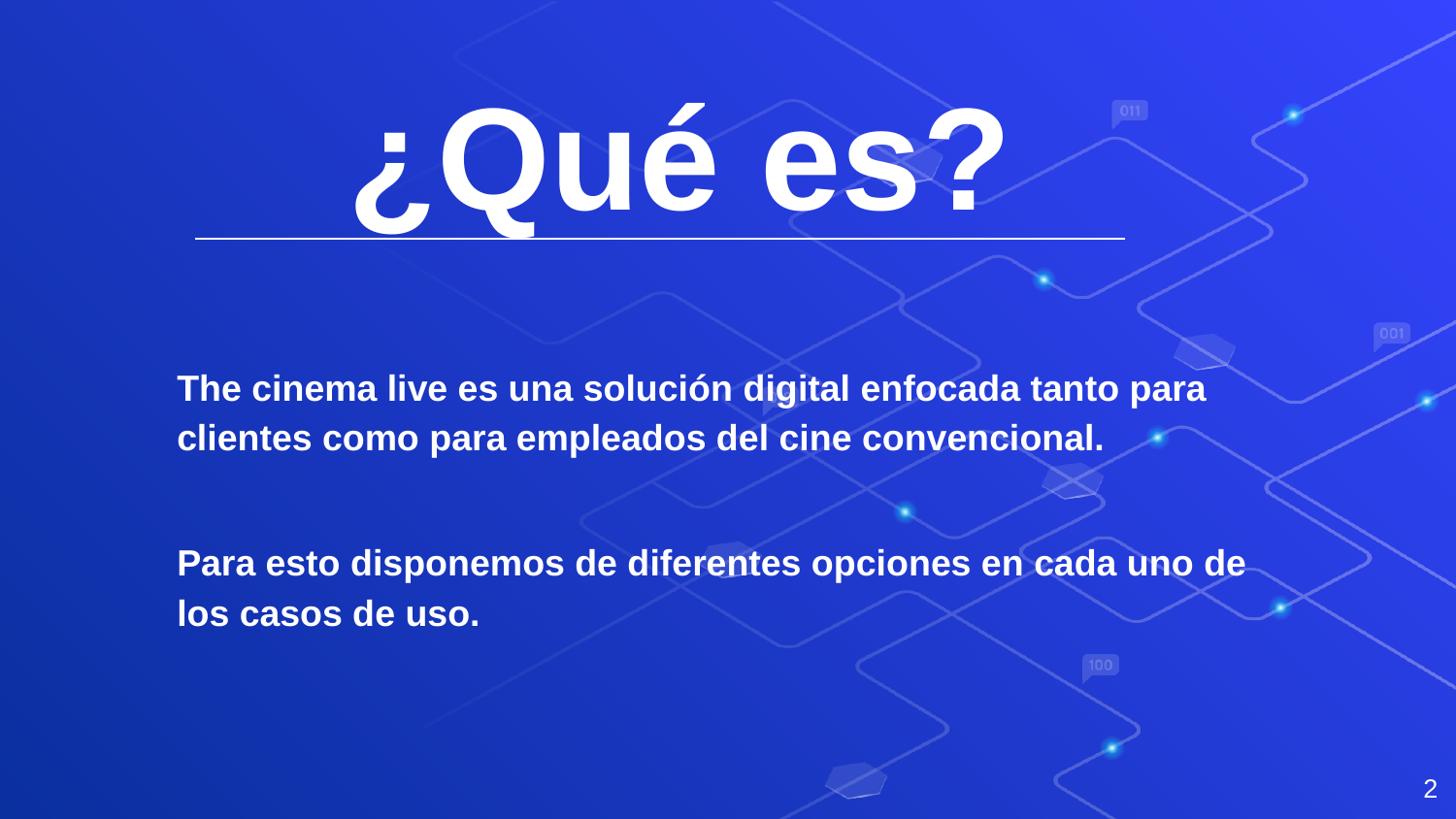

¿Qué es?
The cinema live es una solución digital enfocada tanto para clientes como para empleados del cine convencional.

Para esto disponemos de diferentes opciones en cada uno de los casos de uso.
2